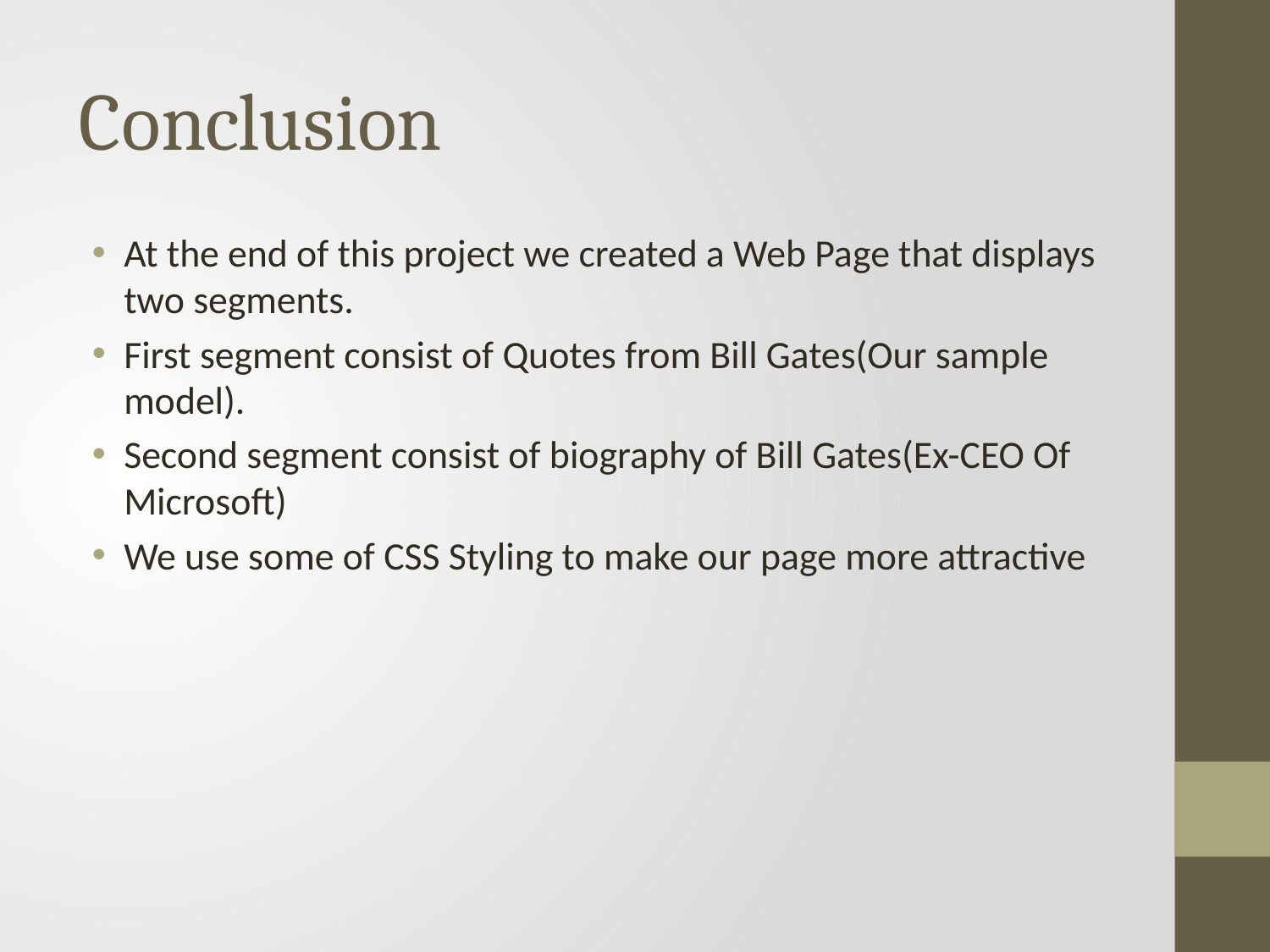

# Conclusion
At the end of this project we created a Web Page that displays two segments.
First segment consist of Quotes from Bill Gates(Our sample model).
Second segment consist of biography of Bill Gates(Ex-CEO Of Microsoft)
We use some of CSS Styling to make our page more attractive